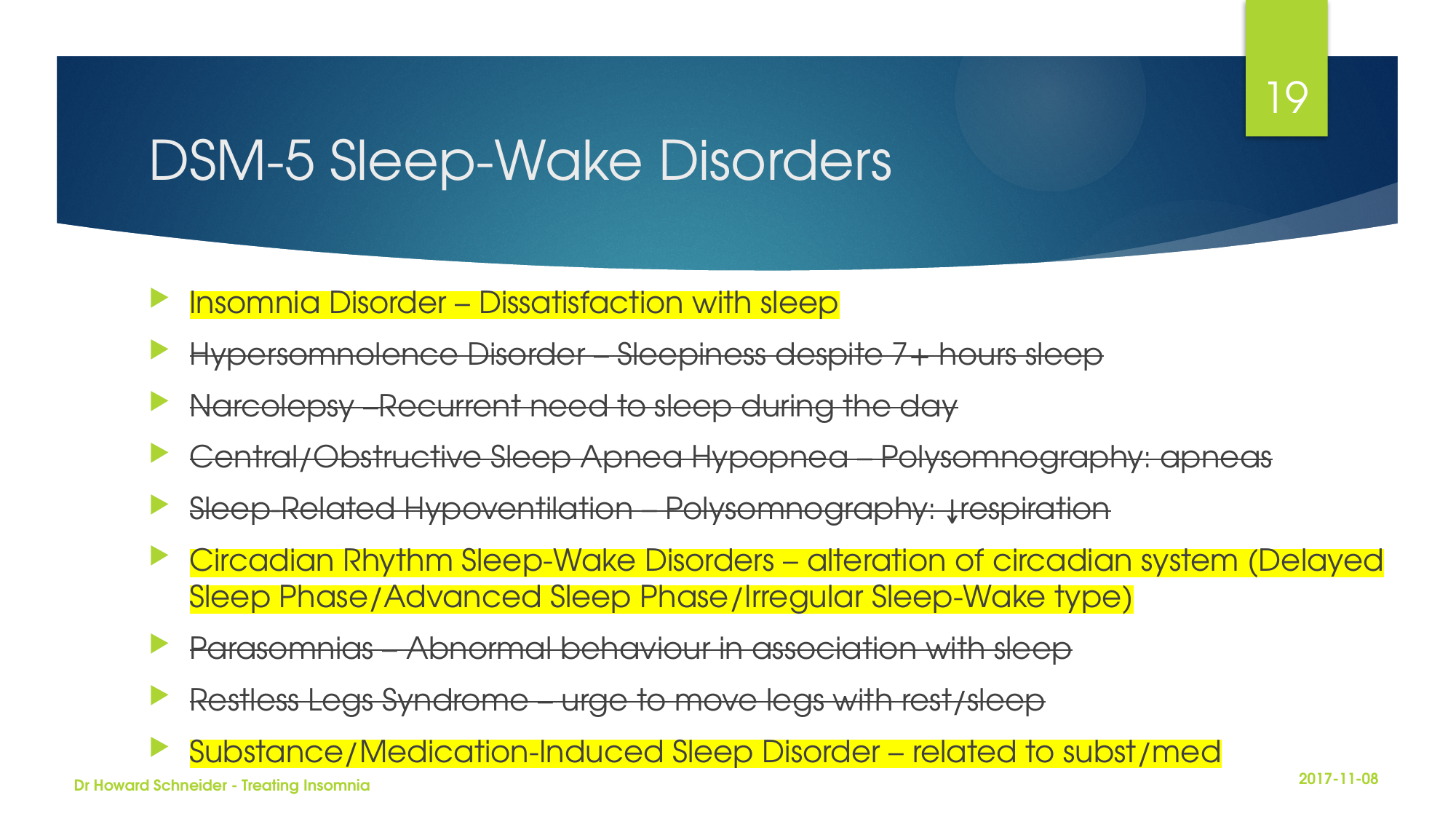

19
# DSM-5 Sleep-Wake Disorders
Insomnia Disorder – Dissatisfaction with sleep
Hypersomnolence Disorder – Sleepiness despite 7+ hours sleep
Narcolepsy –Recurrent need to sleep during the day
Central/Obstructive Sleep Apnea Hypopnea – Polysomnography: apneas
Sleep-Related Hypoventilation – Polysomnography: ↓respiration
Circadian Rhythm Sleep-Wake Disorders – alteration of circadian system (Delayed Sleep Phase/Advanced Sleep Phase/Irregular Sleep-Wake type)
Parasomnias – Abnormal behaviour in association with sleep
Restless Legs Syndrome – urge to move legs with rest/sleep
Substance/Medication-Induced Sleep Disorder – related to subst/med
Dr Howard Schneider - Treating Insomnia
2017-11-08